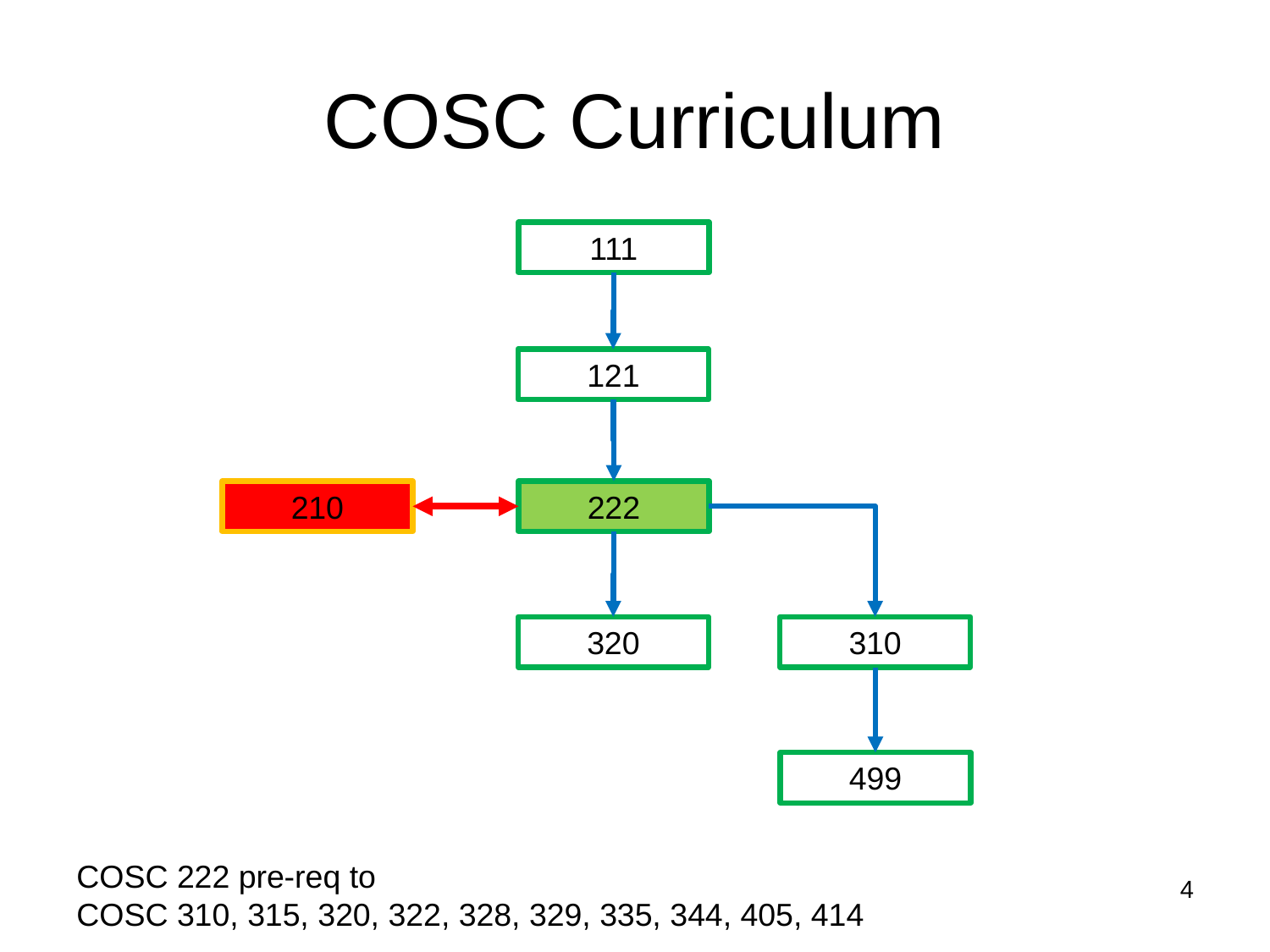

# COSC Curriculum
111
121
210
222
320
310
499
COSC 222 pre-req to
COSC 310, 315, 320, 322, 328, 329, 335, 344, 405, 414
4